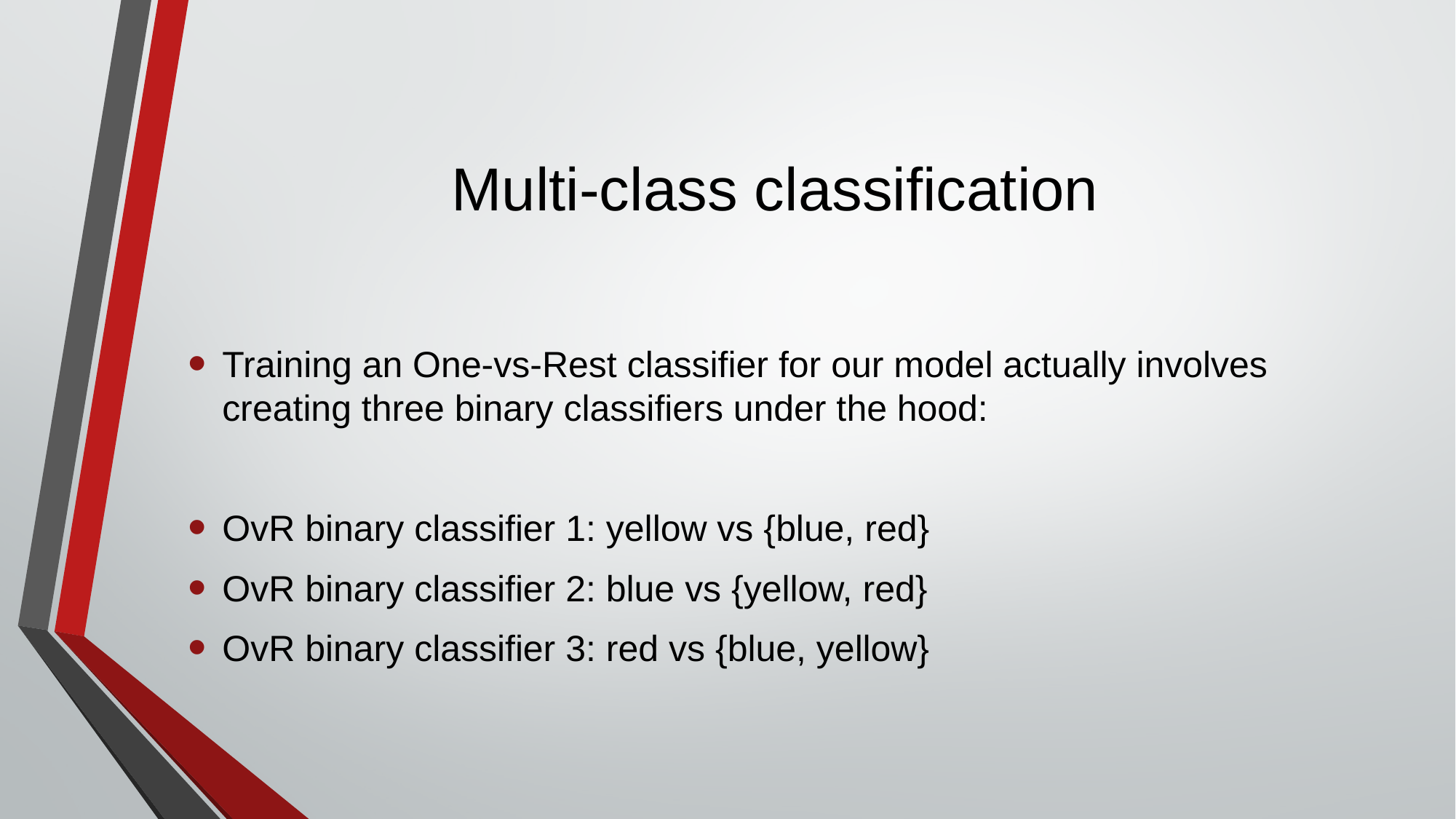

# Multi-class classification
Training an One-vs-Rest classifier for our model actually involves creating three binary classifiers under the hood:

OvR binary classifier 1: yellow vs {blue, red}
OvR binary classifier 2: blue vs {yellow, red}
OvR binary classifier 3: red vs {blue, yellow}